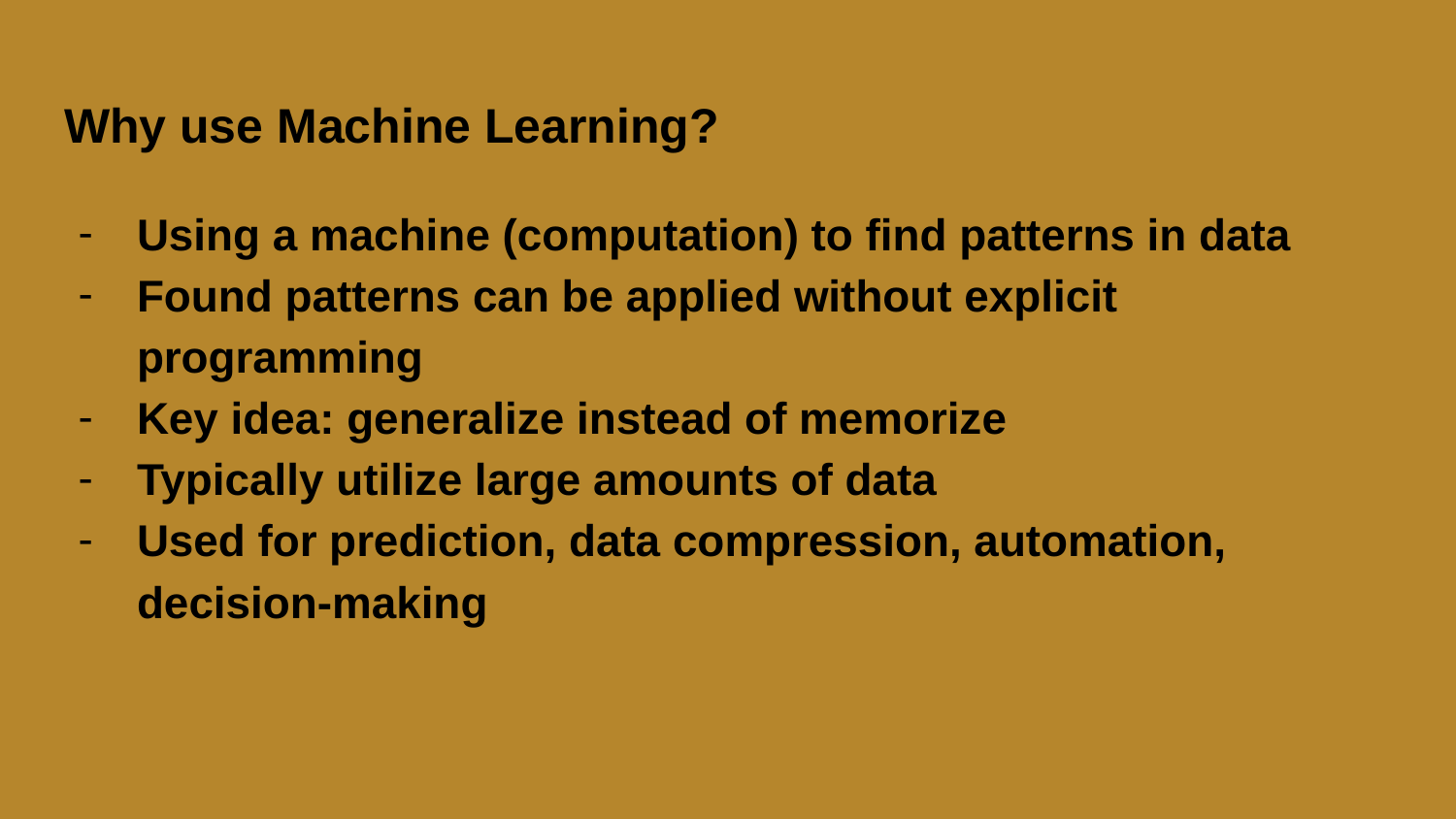

# Why use Machine Learning?
Using a machine (computation) to find patterns in data
Found patterns can be applied without explicit programming
Key idea: generalize instead of memorize
Typically utilize large amounts of data
Used for prediction, data compression, automation, decision-making